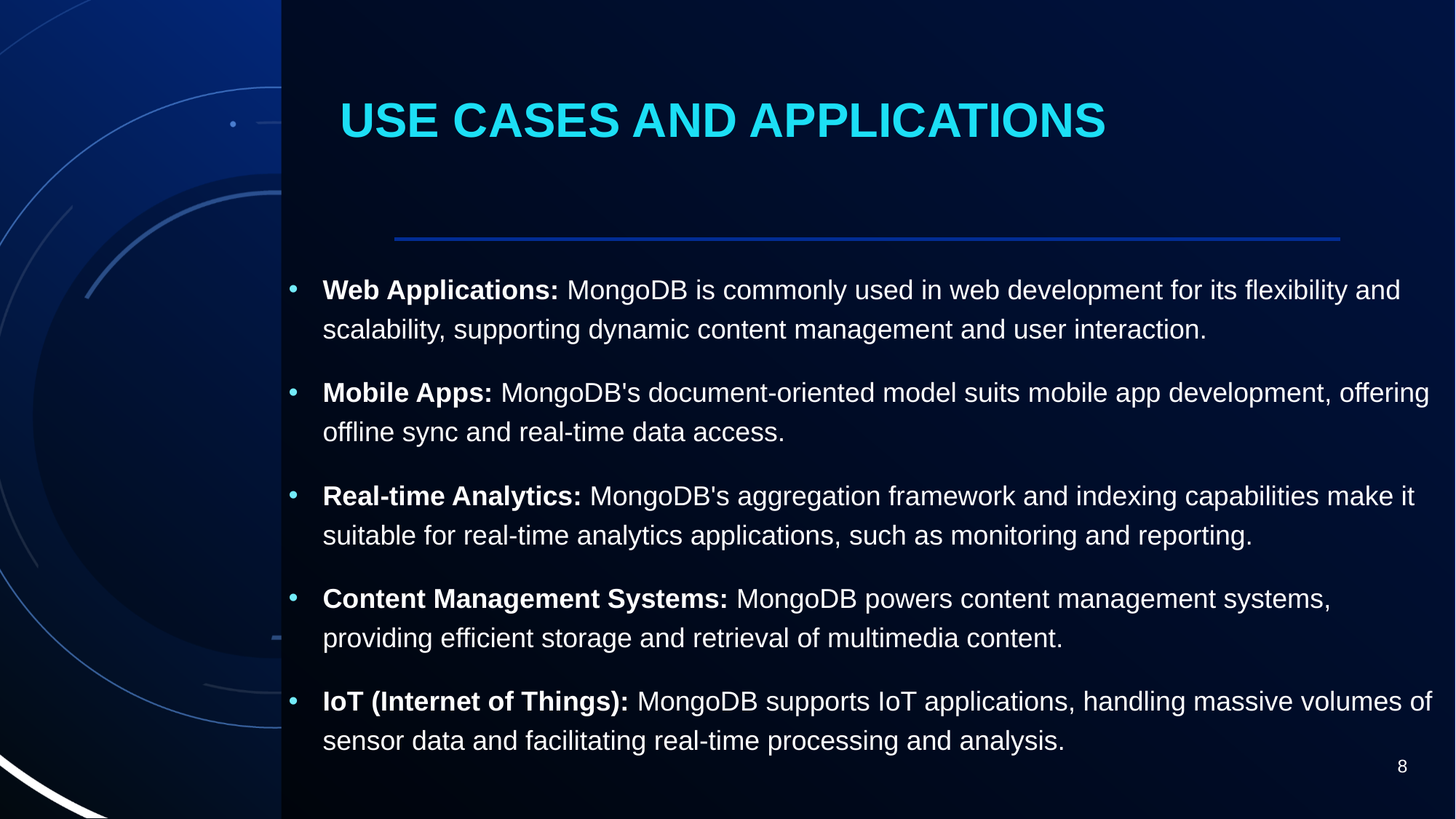

# Use Cases and Applications
Web Applications: MongoDB is commonly used in web development for its flexibility and scalability, supporting dynamic content management and user interaction.
Mobile Apps: MongoDB's document-oriented model suits mobile app development, offering offline sync and real-time data access.
Real-time Analytics: MongoDB's aggregation framework and indexing capabilities make it suitable for real-time analytics applications, such as monitoring and reporting.
Content Management Systems: MongoDB powers content management systems, providing efficient storage and retrieval of multimedia content.
IoT (Internet of Things): MongoDB supports IoT applications, handling massive volumes of sensor data and facilitating real-time processing and analysis.

8